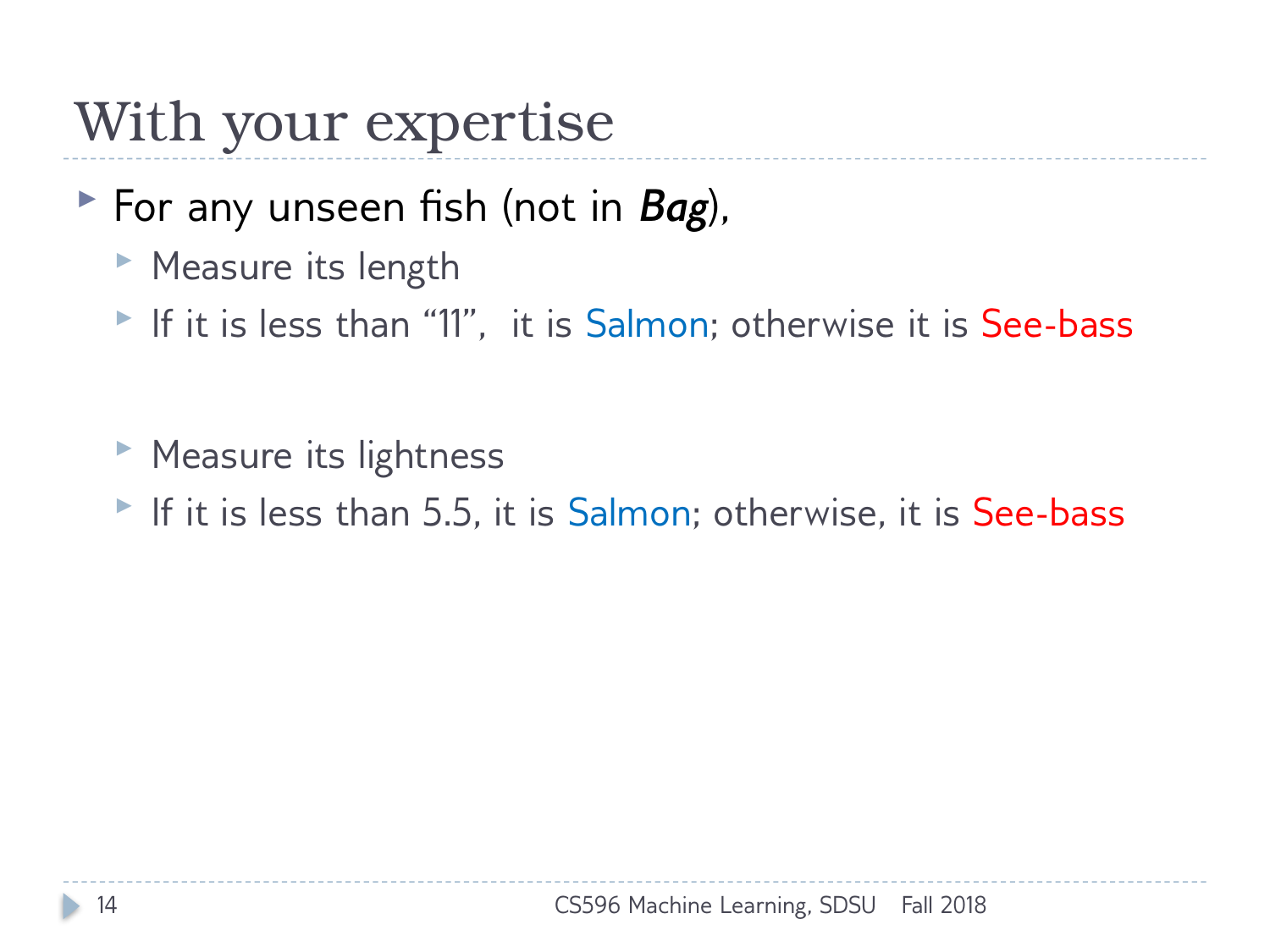

# With your expertise
For any unseen fish (not in Bag),
Measure its length
If it is less than “11”,  it is Salmon; otherwise it is See-bass

Measure its lightness
If it is less than 5.5, it is Salmon; otherwise, it is See-bass
14
CS596 Machine Learning, SDSU
Fall 2018